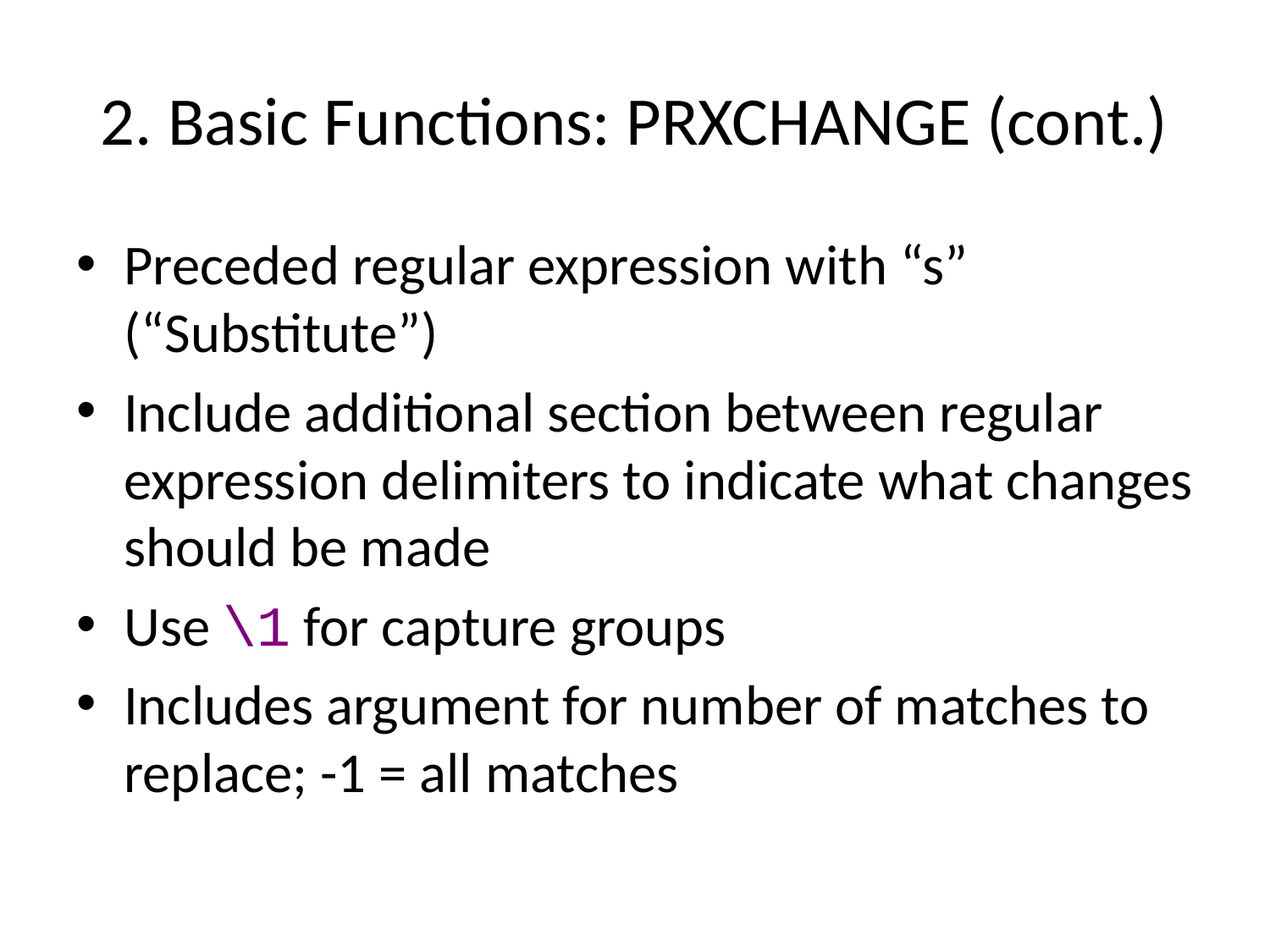

# 2. Basic Functions: PRXCHANGE (cont.)
Preceded regular expression with “s” (“Substitute”)
Include additional section between regular expression delimiters to indicate what changes should be made
Use \1 for capture groups
Includes argument for number of matches to replace; -1 = all matches